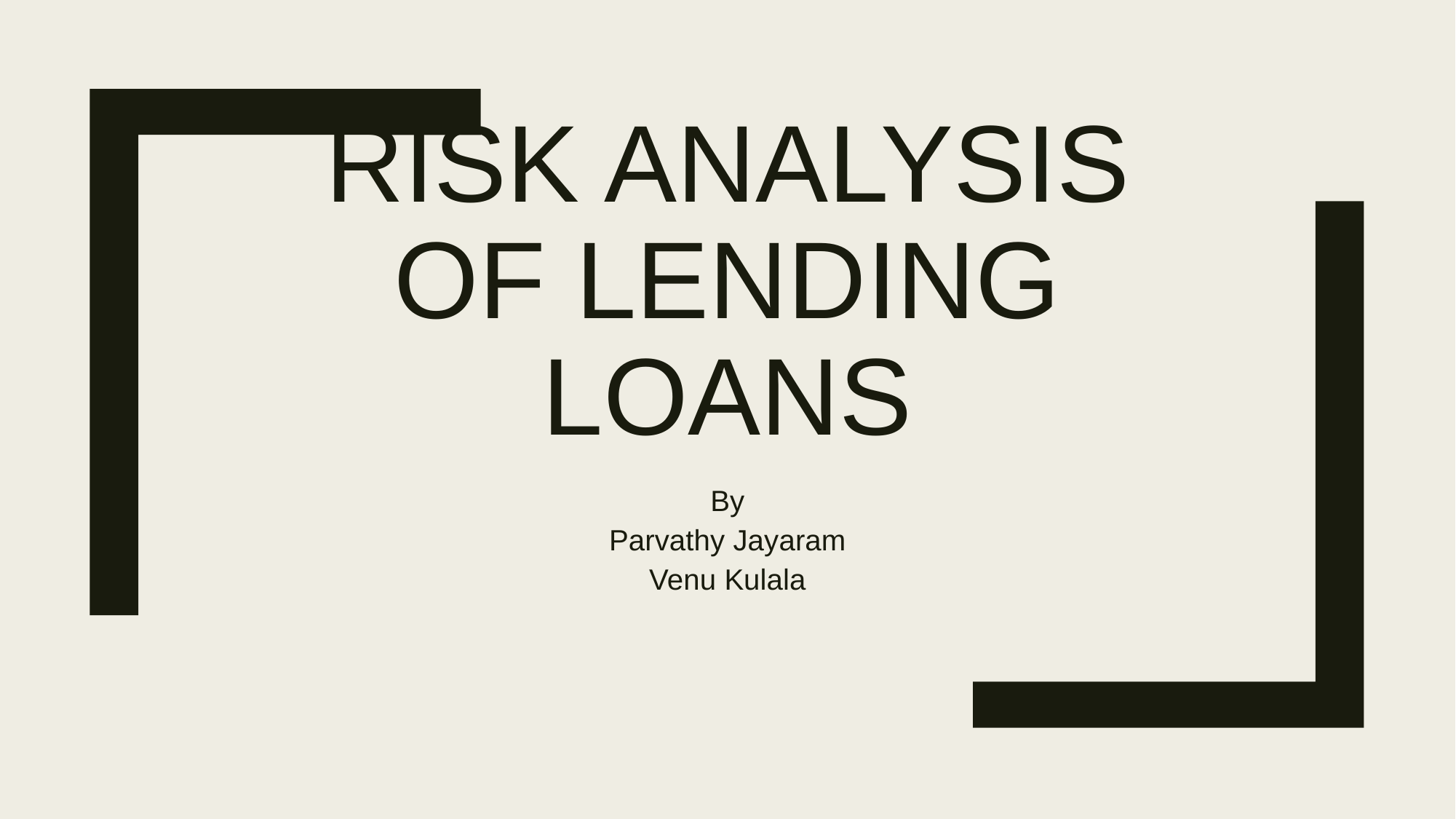

# Risk Analysis OF Lending Loans
By
Parvathy Jayaram
Venu Kulala